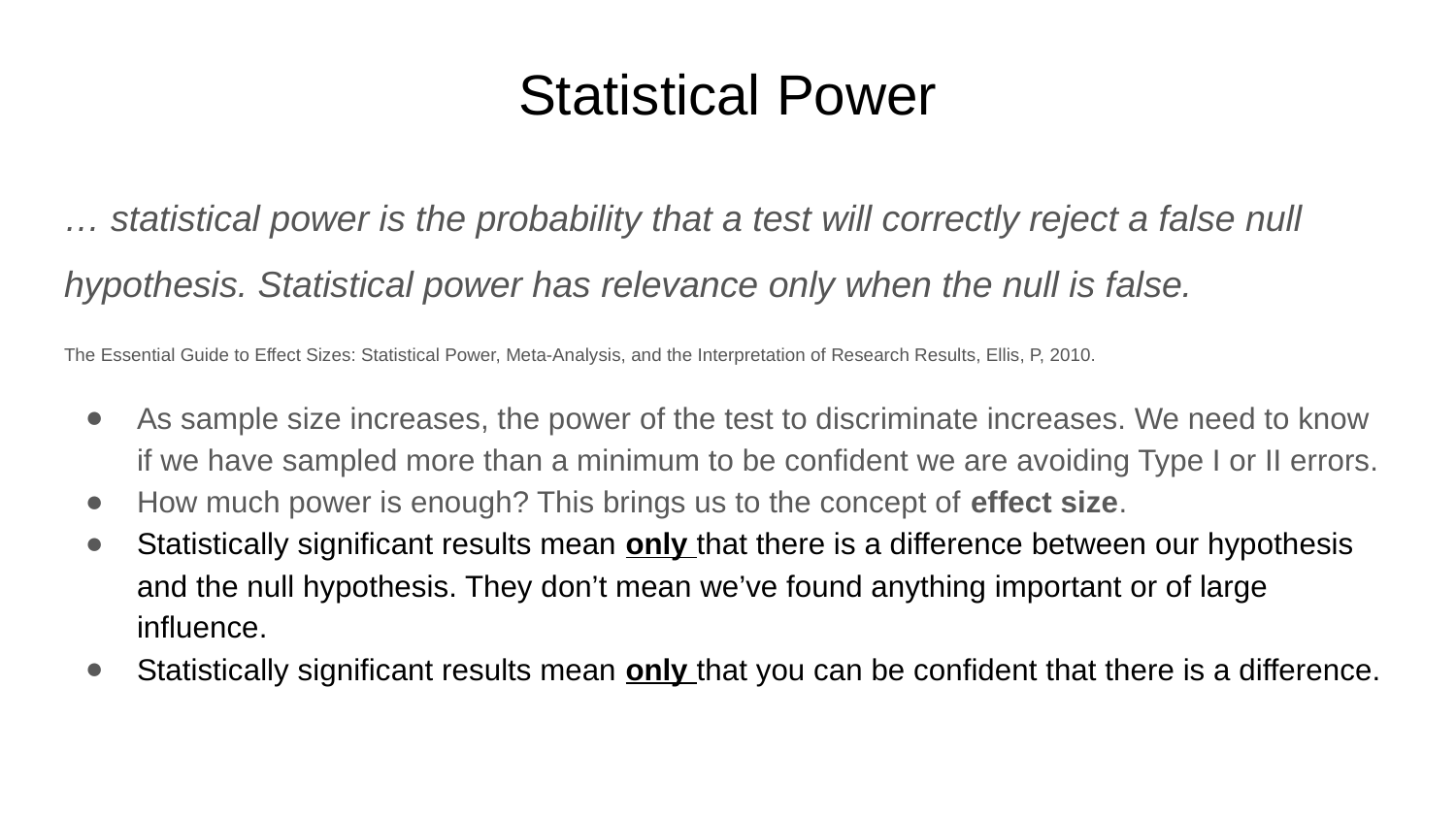

# Statistical Power
… statistical power is the probability that a test will correctly reject a false null hypothesis. Statistical power has relevance only when the null is false.
The Essential Guide to Effect Sizes: Statistical Power, Meta-Analysis, and the Interpretation of Research Results, Ellis, P, 2010.
As sample size increases, the power of the test to discriminate increases. We need to know if we have sampled more than a minimum to be confident we are avoiding Type I or II errors.
How much power is enough? This brings us to the concept of effect size.
Statistically significant results mean only that there is a difference between our hypothesis and the null hypothesis. They don’t mean we’ve found anything important or of large influence.
Statistically significant results mean only that you can be confident that there is a difference.